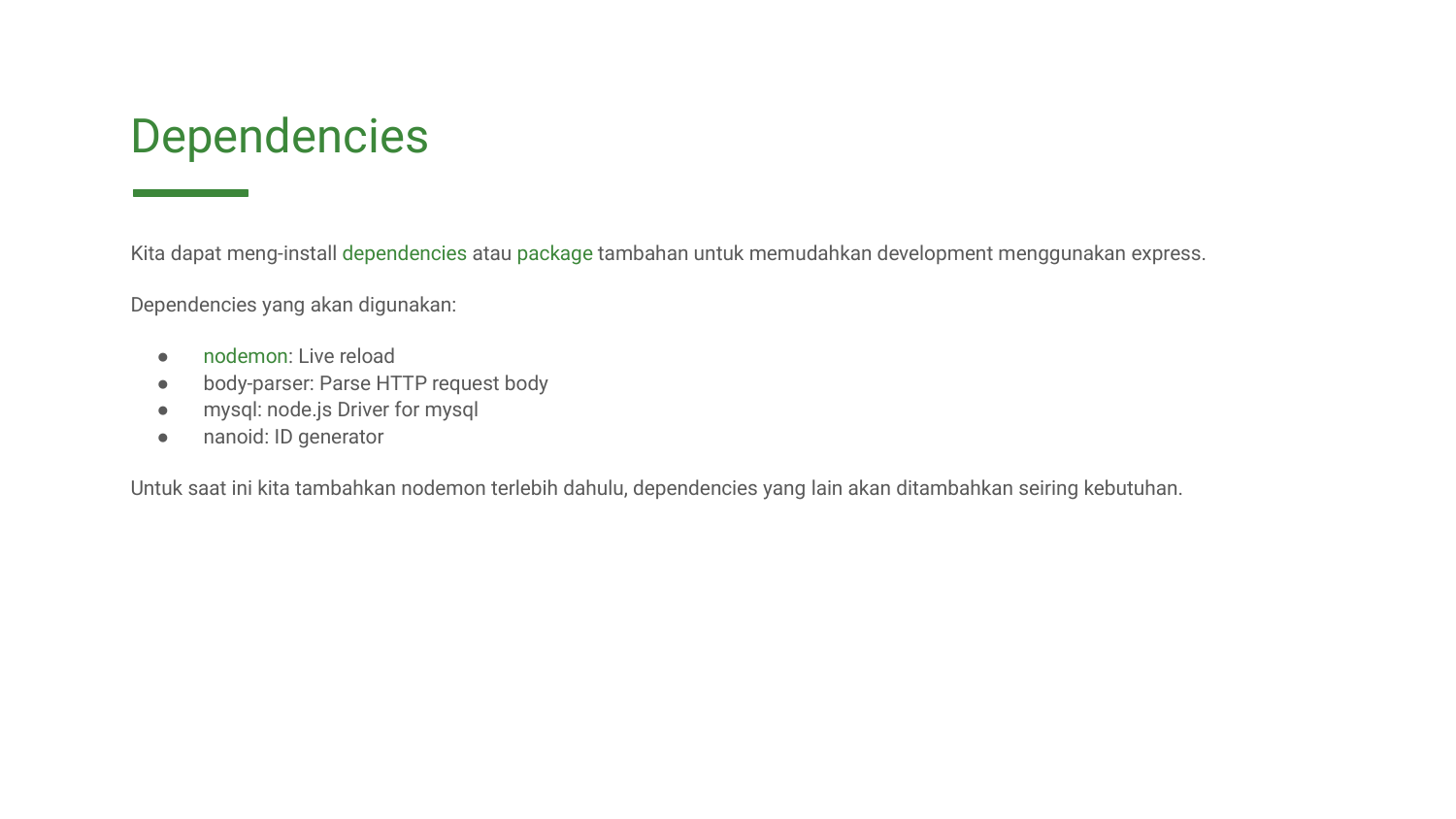

Dependencies

Kita dapat meng-install dependencies atau package tambahan untuk memudahkan development menggunakan express.
Dependencies yang akan digunakan:
nodemon: Live reload
body-parser: Parse HTTP request body
mysql: node.js Driver for mysql
nanoid: ID generator
Untuk saat ini kita tambahkan nodemon terlebih dahulu, dependencies yang lain akan ditambahkan seiring kebutuhan.